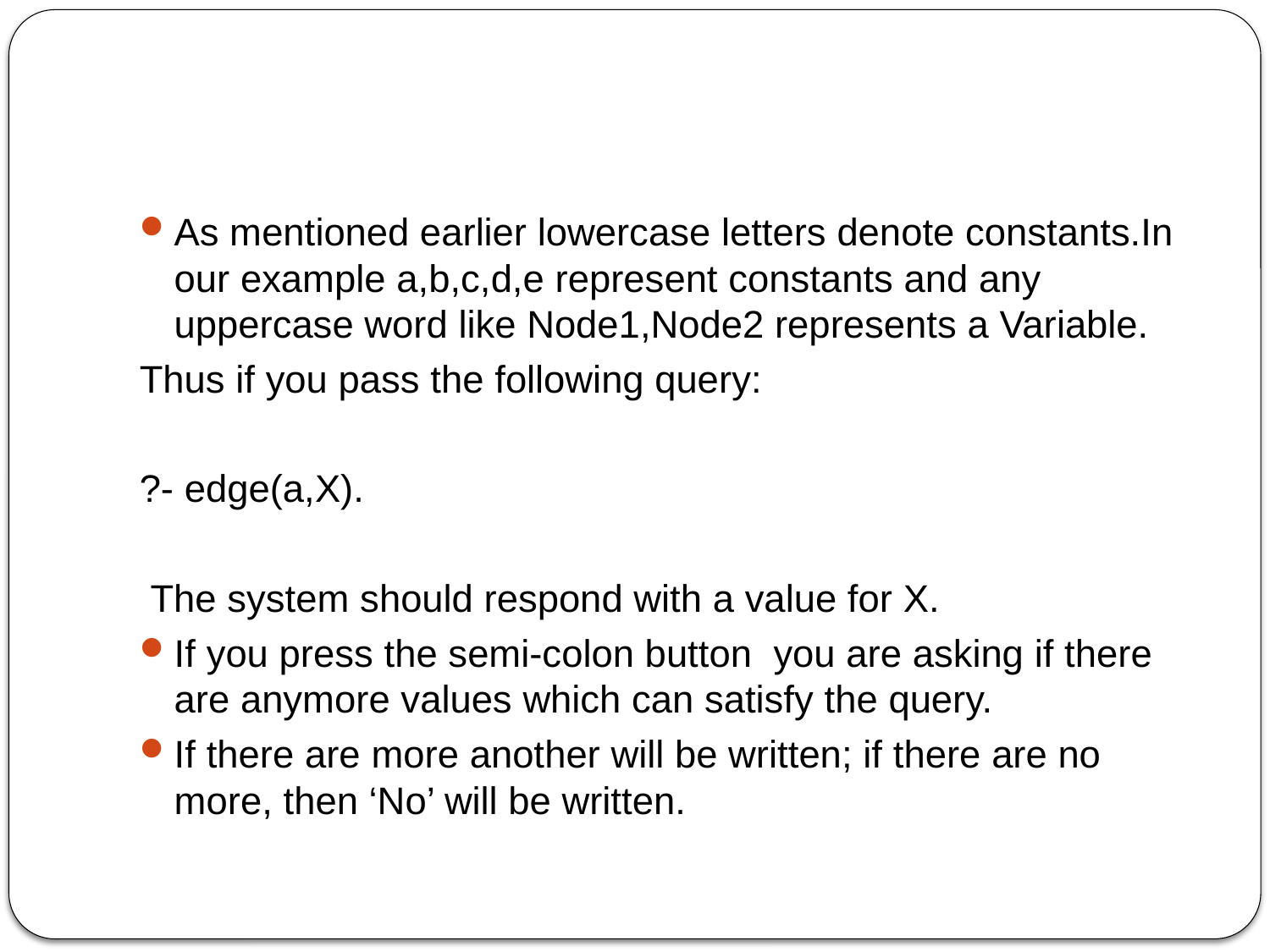

#
As mentioned earlier lowercase letters denote constants.In our example a,b,c,d,e represent constants and any uppercase word like Node1,Node2 represents a Variable.
Thus if you pass the following query:

?- edge(a,X).

 The system should respond with a value for X.
If you press the semi-colon button  you are asking if there are anymore values which can satisfy the query.
If there are more another will be written; if there are no more, then ‘No’ will be written.